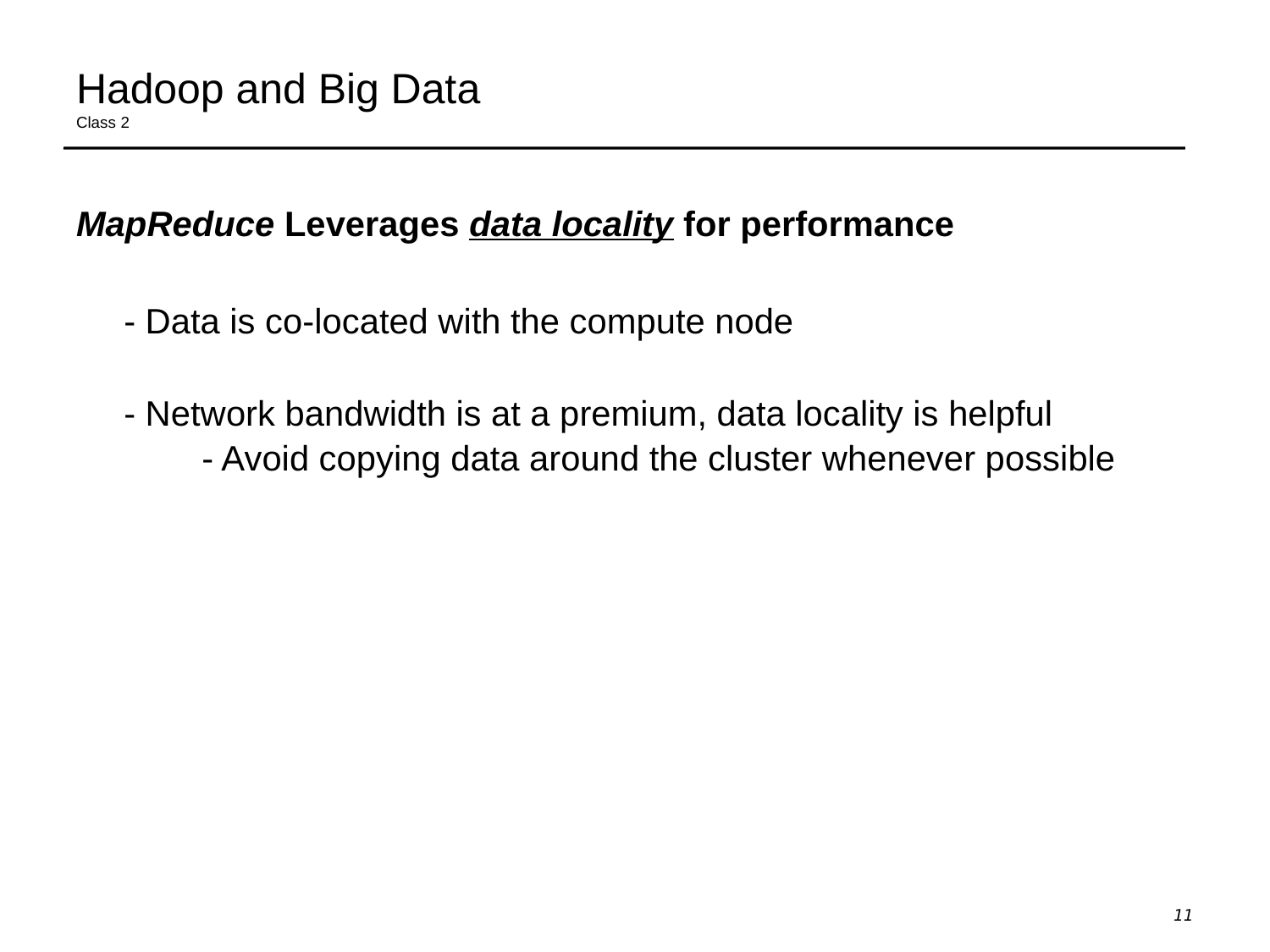

# Hadoop and Big Data Class 2

MapReduce Leverages data locality for performance

	- Data is co-located with the compute node

	- Network bandwidth is at a premium, data locality is helpful
	        - Avoid copying data around the cluster whenever possible

11